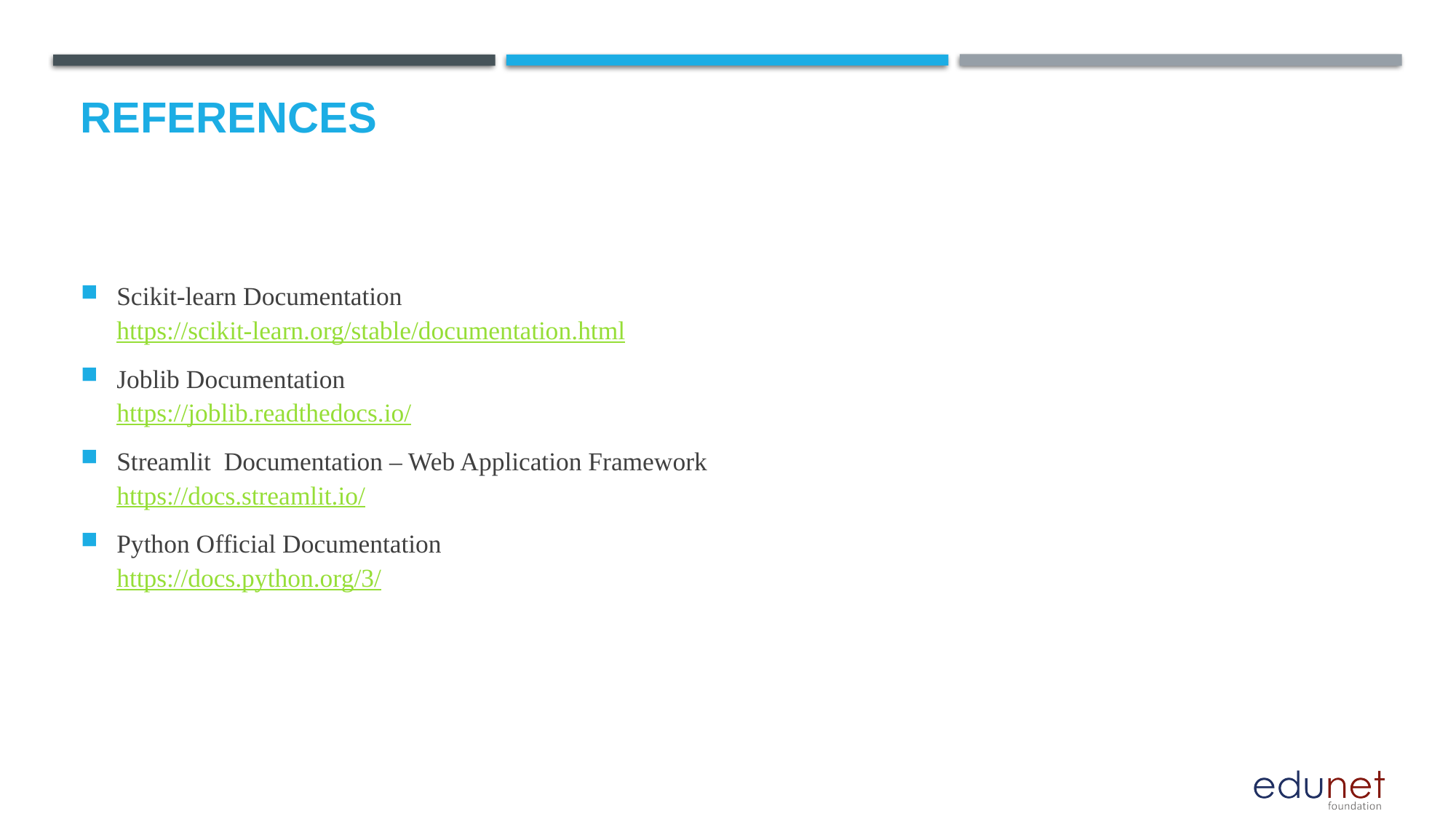

# References
Scikit-learn Documentation
https://scikit-learn.org/stable/documentation.html
Joblib Documentation
https://joblib.readthedocs.io/
Streamlit  Documentation – Web Application Framework
https://docs.streamlit.io/
Python Official Documentation
https://docs.python.org/3/